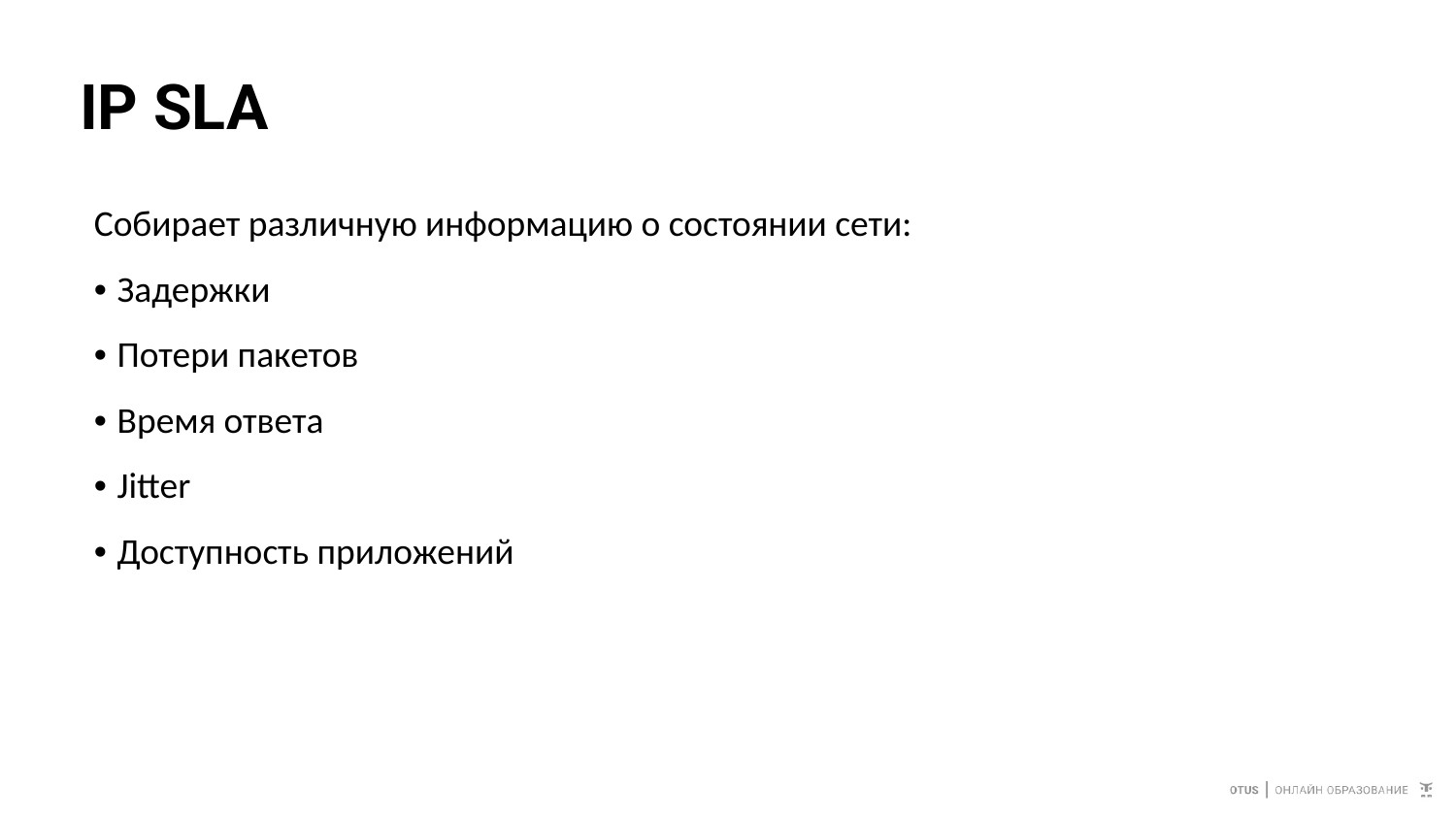

# IP SLA
Собирает различную информацию о состоянии сети:
• Задержки
• Потери пакетов
• Время ответа
• Jitter
• Доступность приложений